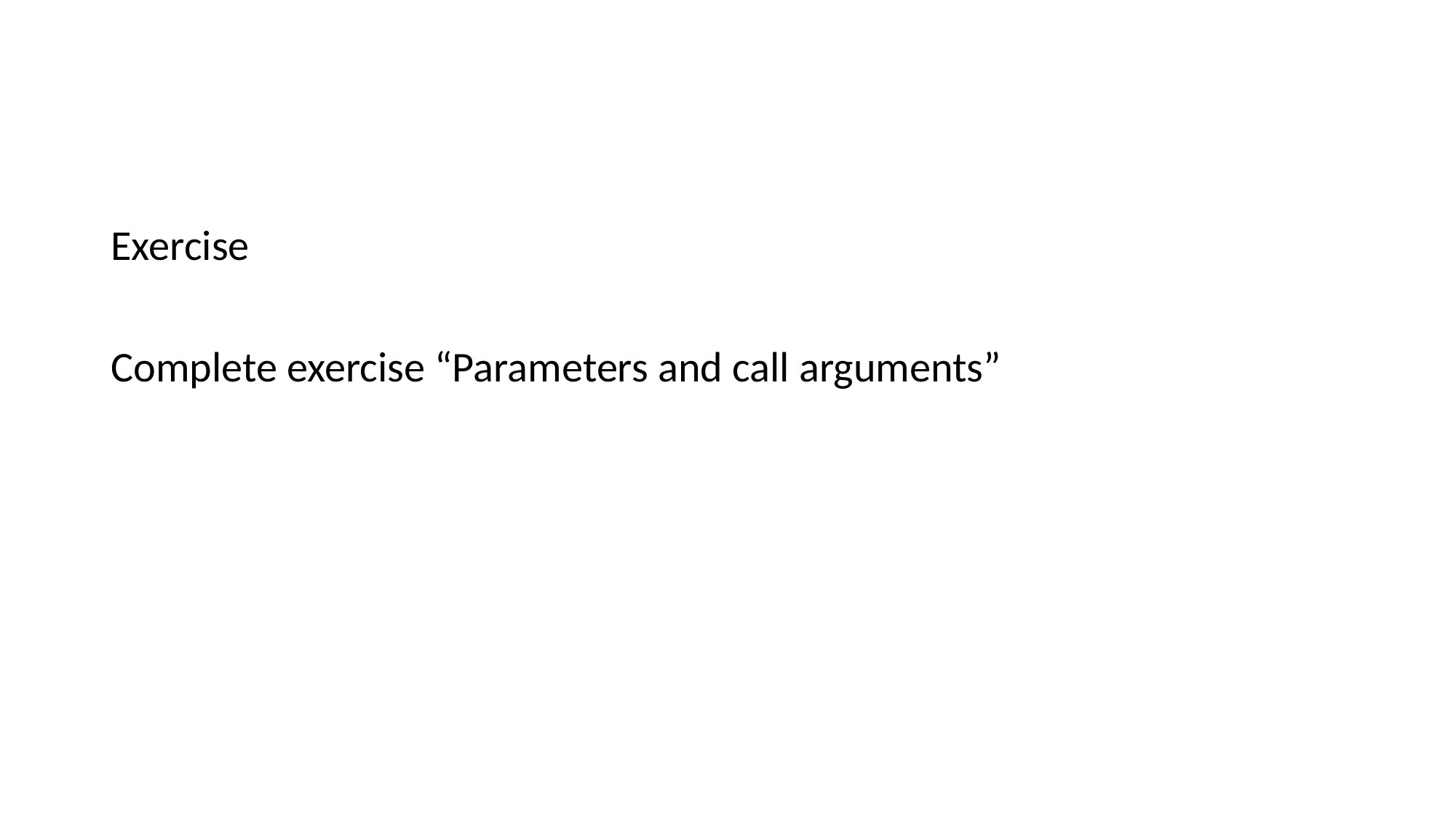

#
Exercise

Complete exercise “Parameters and call arguments”